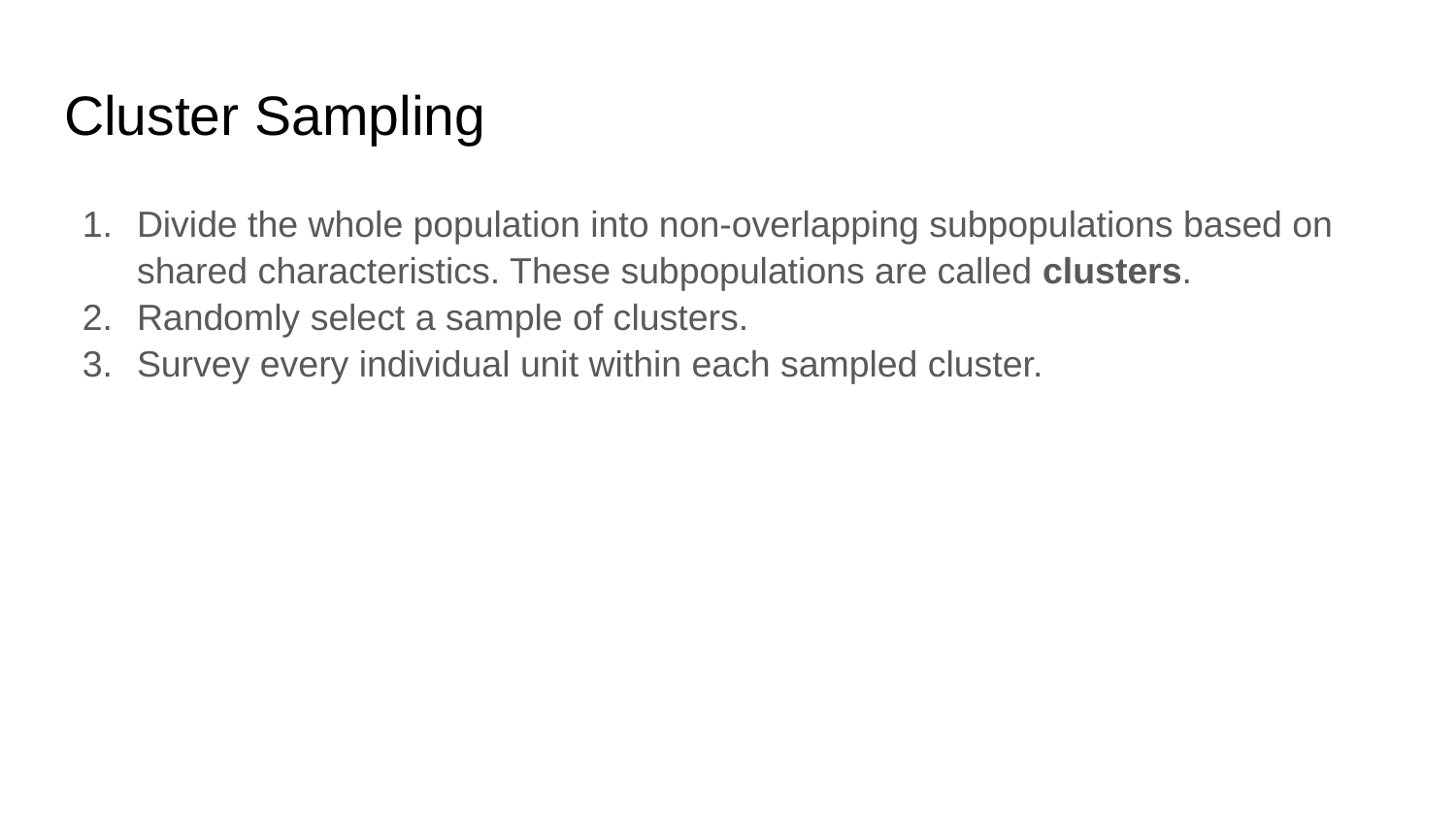

# Cluster Sampling
Divide the whole population into non-overlapping subpopulations based on shared characteristics. These subpopulations are called clusters.
Randomly select a sample of clusters.
Survey every individual unit within each sampled cluster.